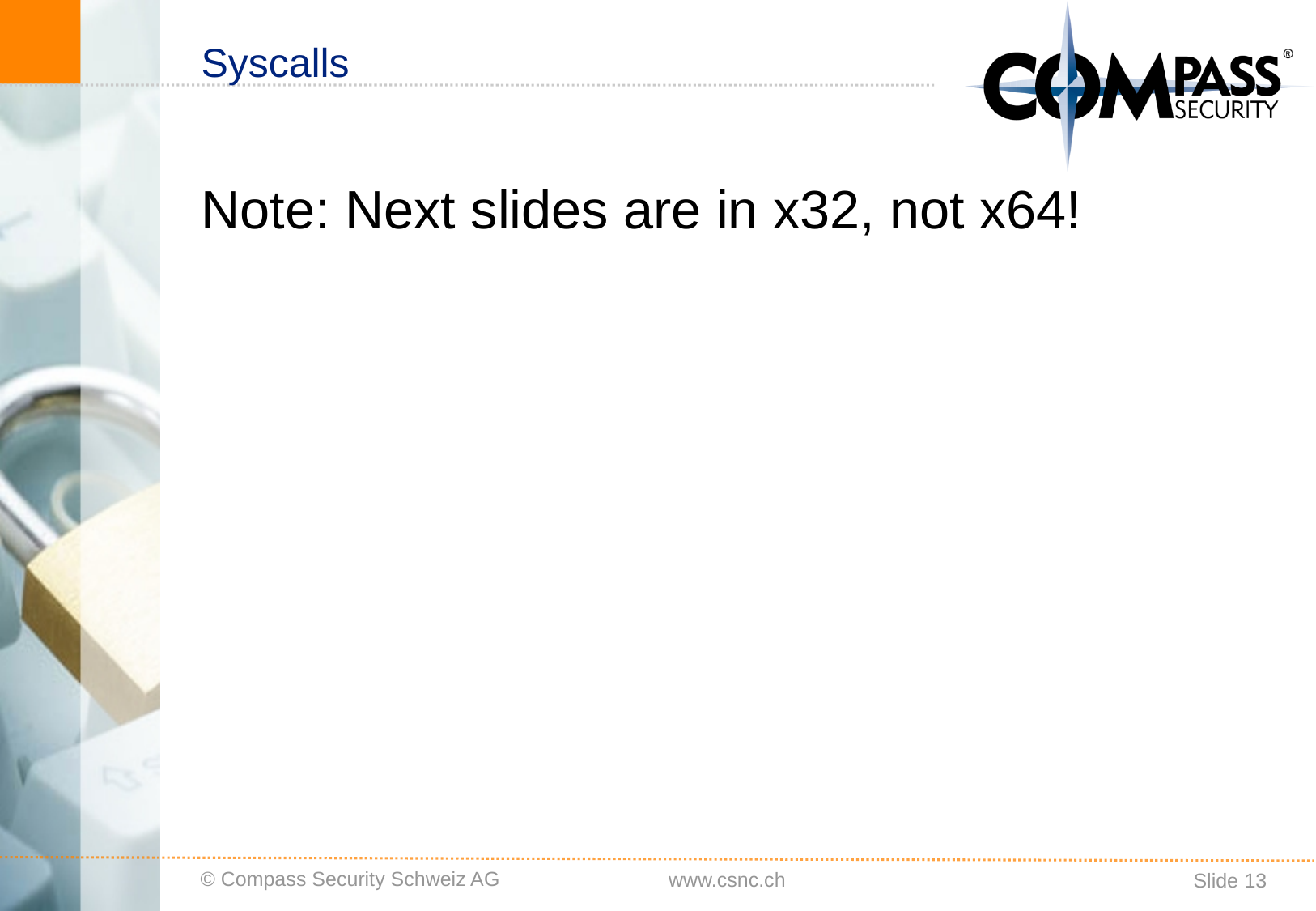

# Syscalls
Note: Next slides are in x32, not x64!